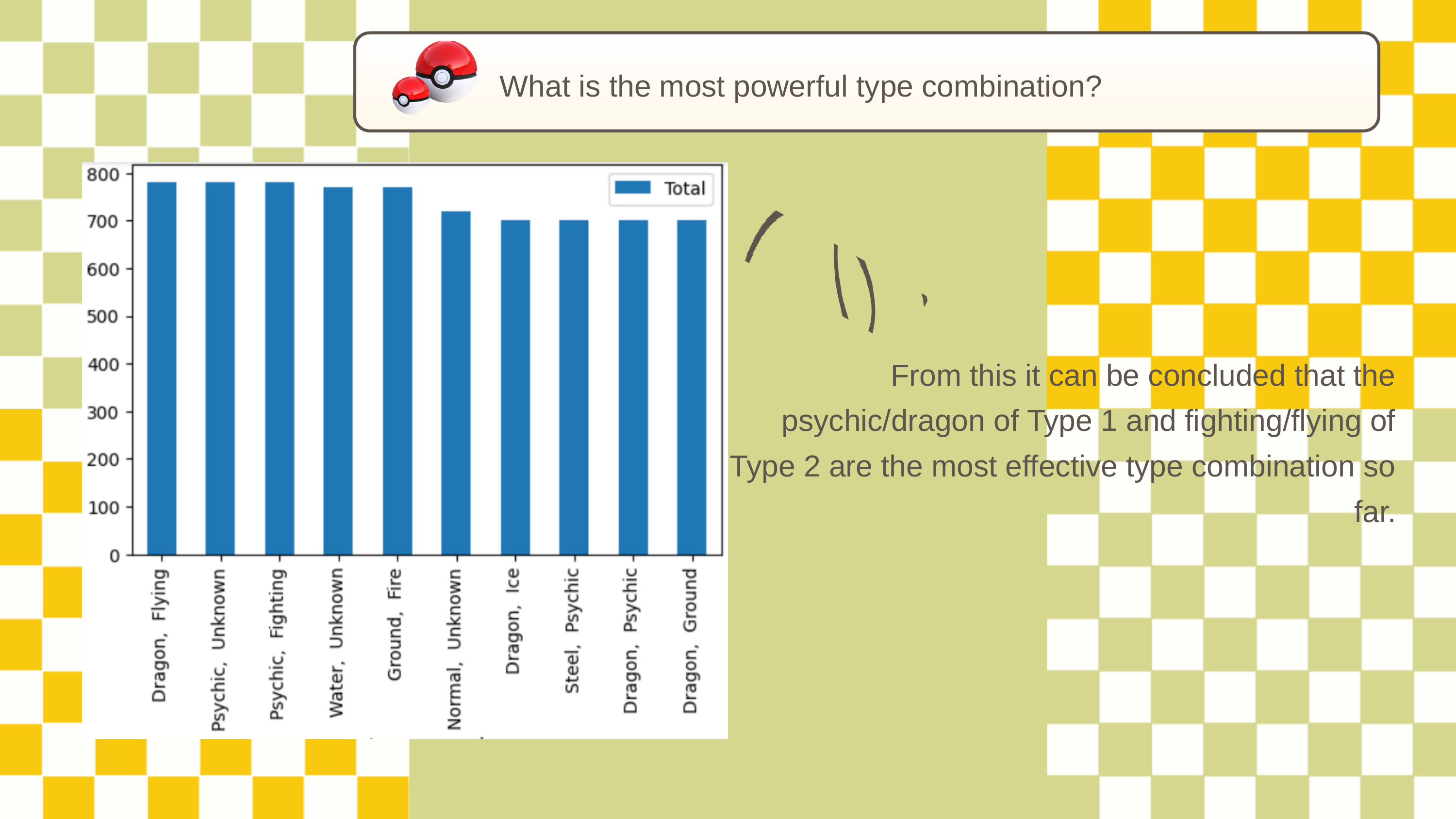

What is the most powerful type combination?

From this it can be concluded that the psychic/dragon of Type 1 and fighting/flying of Type 2 are the most effective type combination so far.